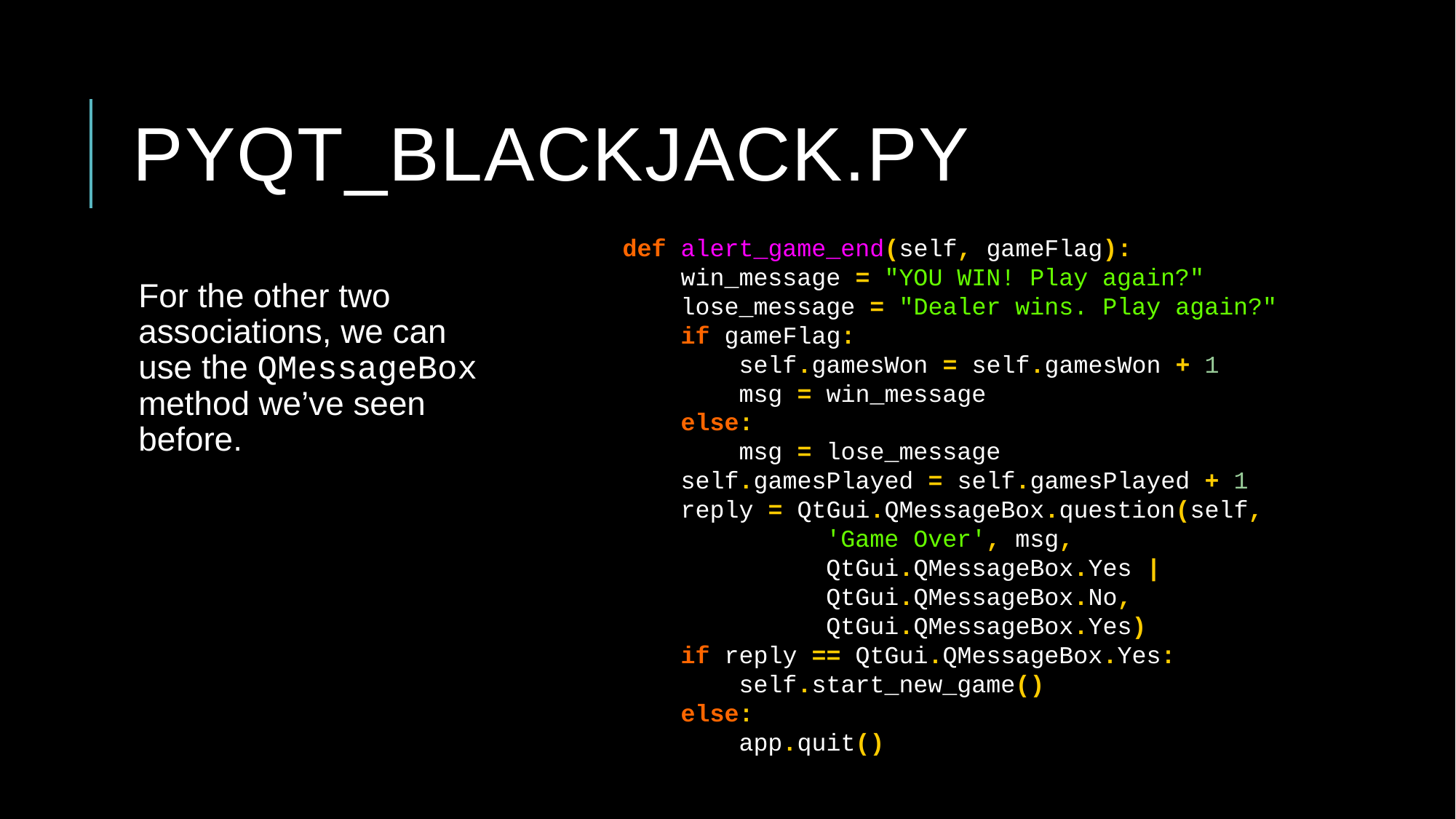

# PyQt_blackjack.py
def alert_game_end(self, gameFlag):
    win_message = "YOU WIN! Play again?"
    lose_message = "Dealer wins. Play again?"
    if gameFlag:
        self.gamesWon = self.gamesWon + 1
        msg = win_message
    else:
        msg = lose_message
    self.gamesPlayed = self.gamesPlayed + 1
    reply = QtGui.QMessageBox.question(self,
              'Game Over', msg,
              QtGui.QMessageBox.Yes |
              QtGui.QMessageBox.No,
              QtGui.QMessageBox.Yes)
    if reply == QtGui.QMessageBox.Yes:
        self.start_new_game()
    else:
        app.quit()
For the other two associations, we can use the QMessageBox method we’ve seen before.